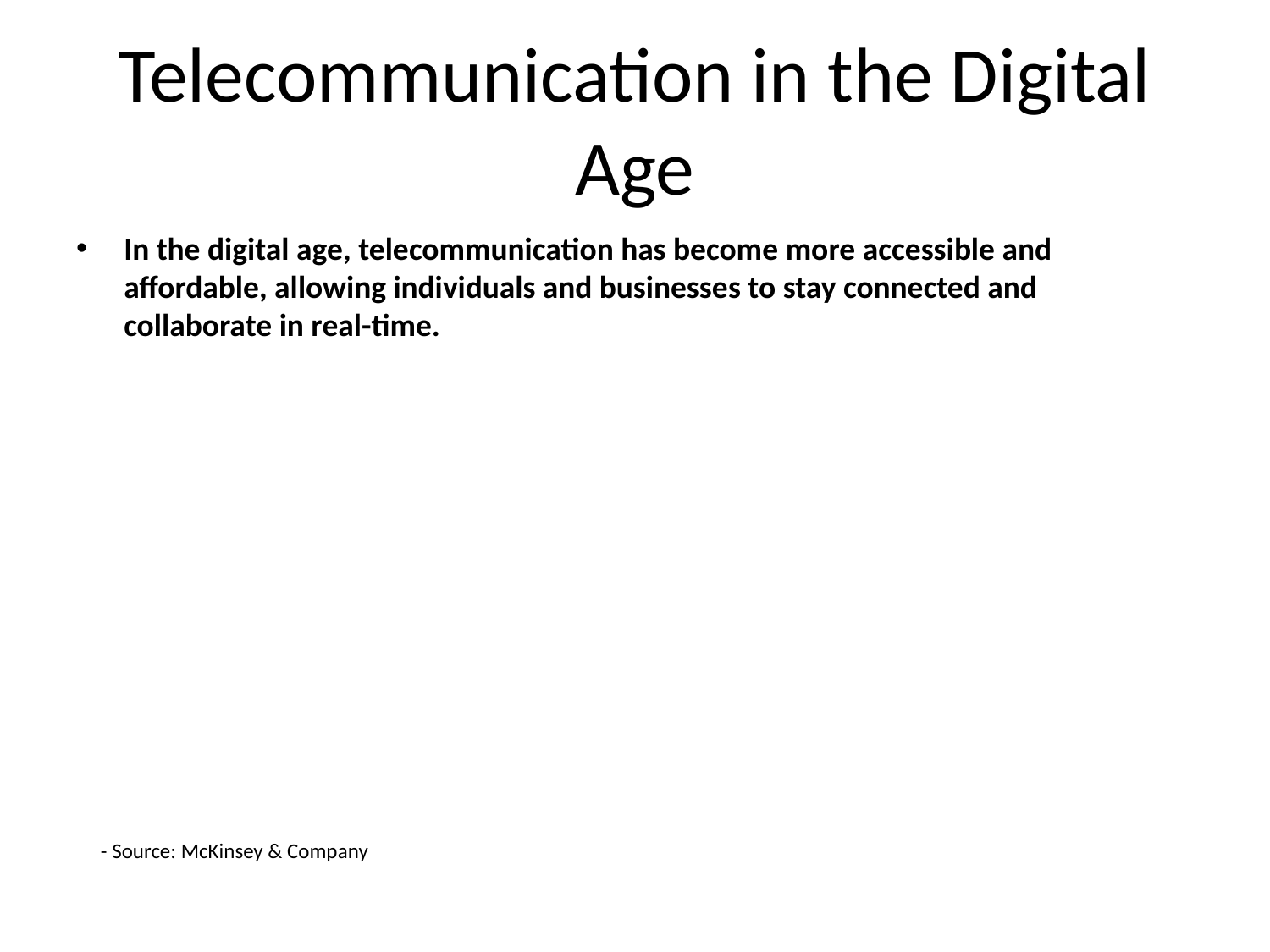

# Telecommunication in the Digital Age
In the digital age, telecommunication has become more accessible and affordable, allowing individuals and businesses to stay connected and collaborate in real-time.

- Source: McKinsey & Company